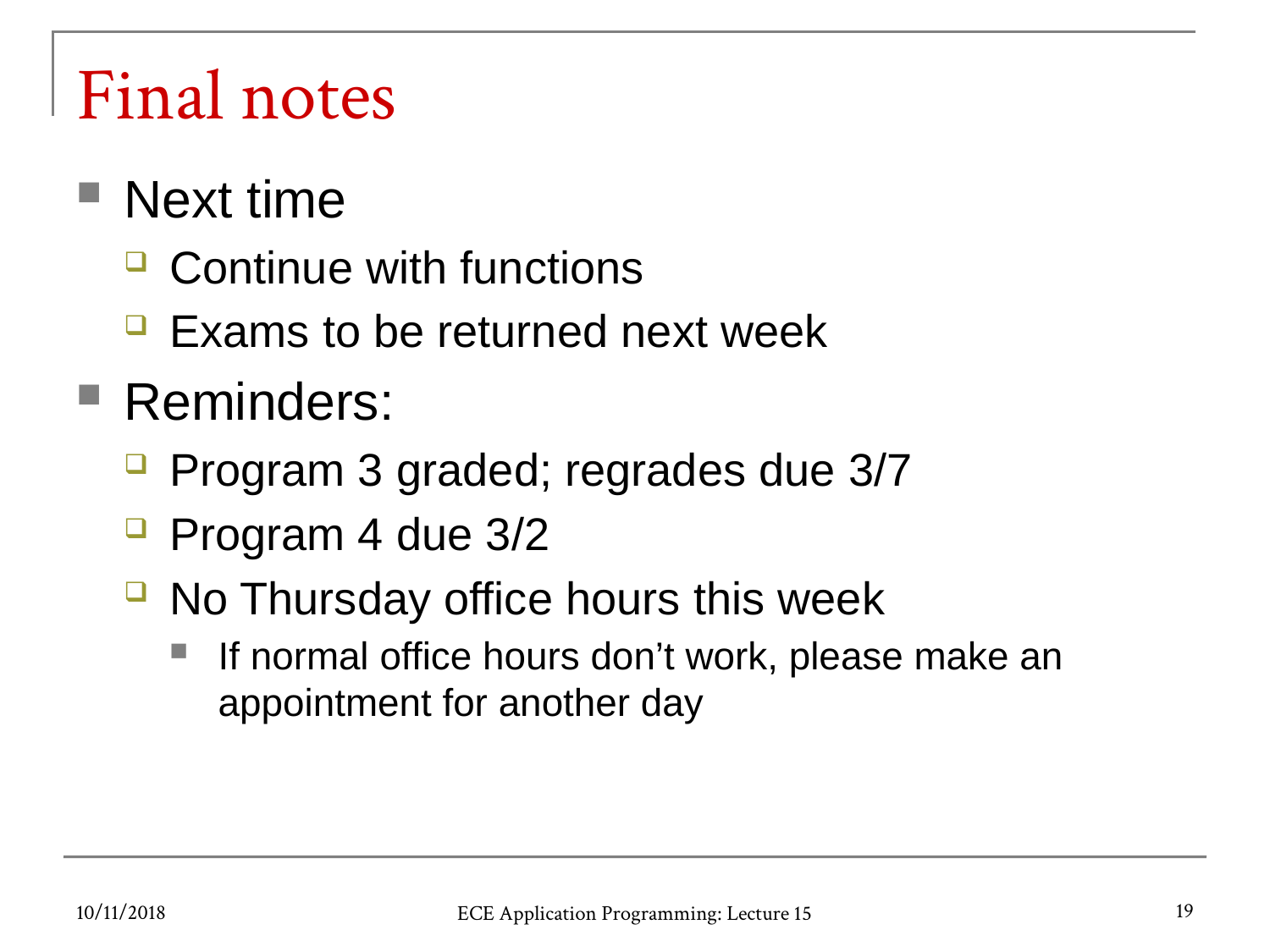

# Final notes
Next time
Continue with functions
Exams to be returned next week
Reminders:
Program 3 graded; regrades due 3/7
Program 4 due 3/2
No Thursday office hours this week
If normal office hours don’t work, please make an appointment for another day

10/11/2018
19
ECE Application Programming: Lecture 15